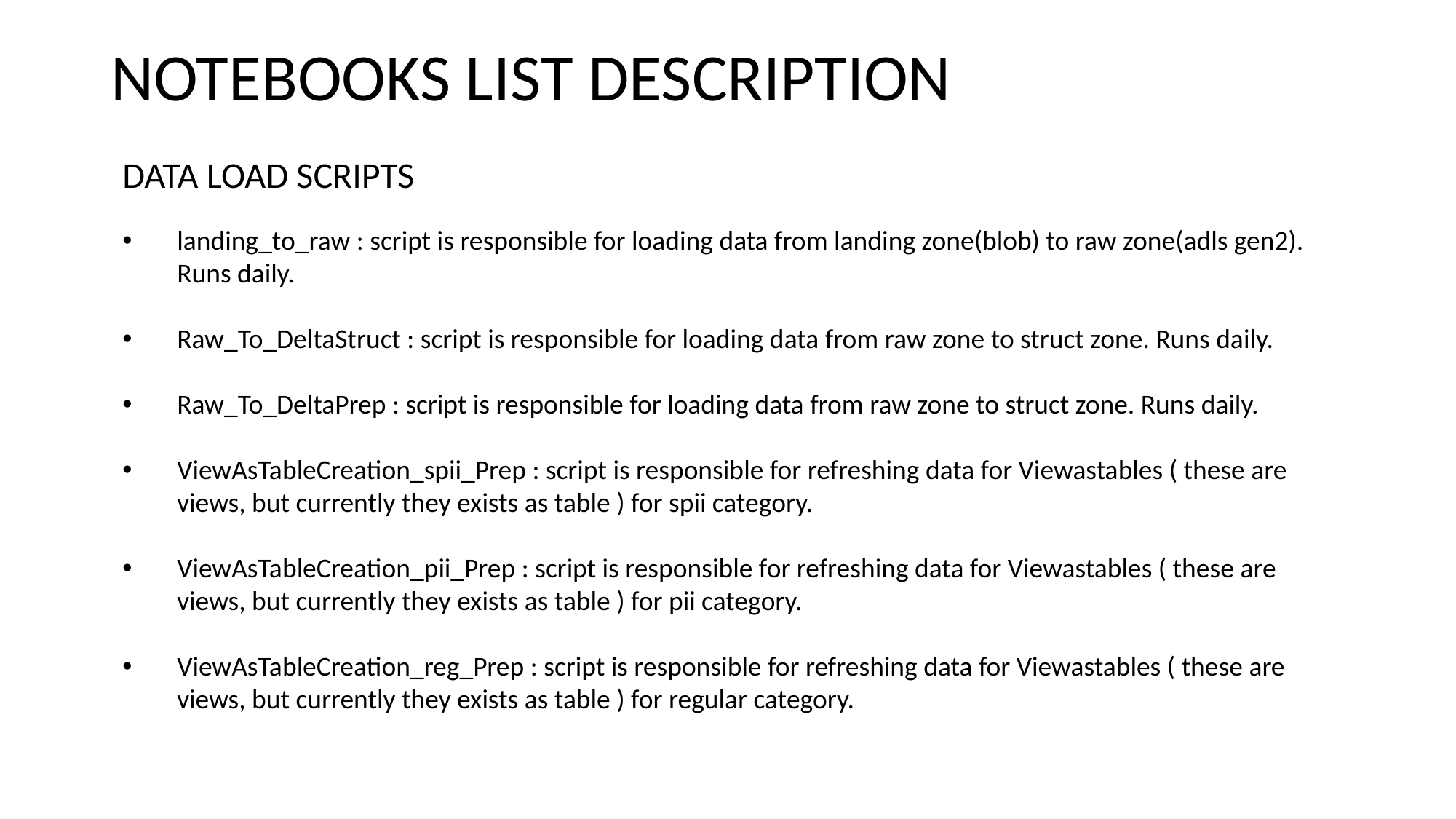

# NOTEBOOKS LIST DESCRIPTION
DATA LOAD SCRIPTS
landing_to_raw : script is responsible for loading data from landing zone(blob) to raw zone(adls gen2). Runs daily.

Raw_To_DeltaStruct : script is responsible for loading data from raw zone to struct zone. Runs daily.

Raw_To_DeltaPrep : script is responsible for loading data from raw zone to struct zone. Runs daily.

ViewAsTableCreation_spii_Prep : script is responsible for refreshing data for Viewastables ( these are views, but currently they exists as table ) for spii category.

ViewAsTableCreation_pii_Prep : script is responsible for refreshing data for Viewastables ( these are views, but currently they exists as table ) for pii category.

ViewAsTableCreation_reg_Prep : script is responsible for refreshing data for Viewastables ( these are views, but currently they exists as table ) for regular category.